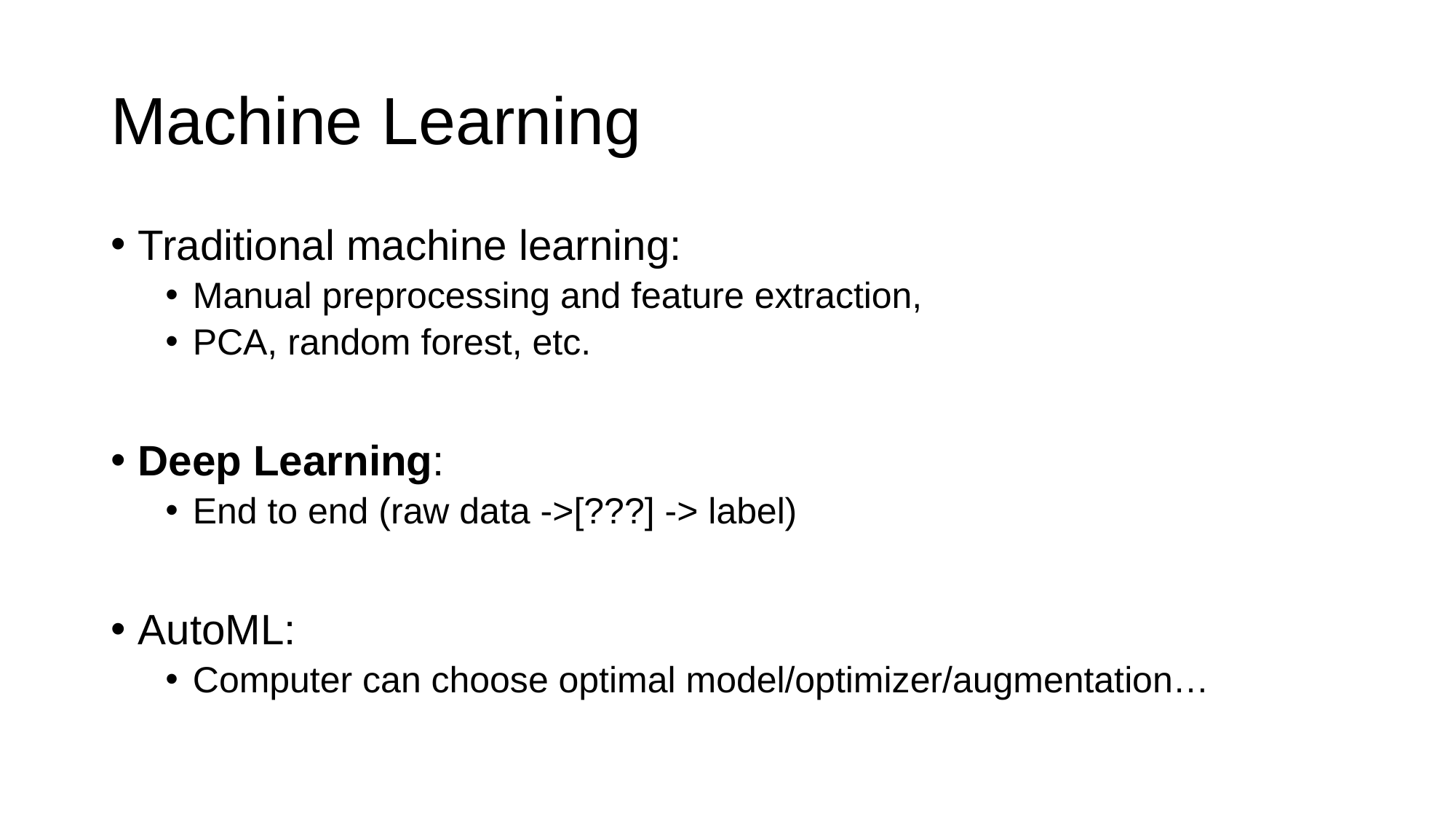

# Machine Learning
Traditional machine learning:
Manual preprocessing and feature extraction,
PCA, random forest, etc.

Deep Learning:
End to end (raw data ->[???] -> label)

AutoML:
Computer can choose optimal model/optimizer/augmentation…